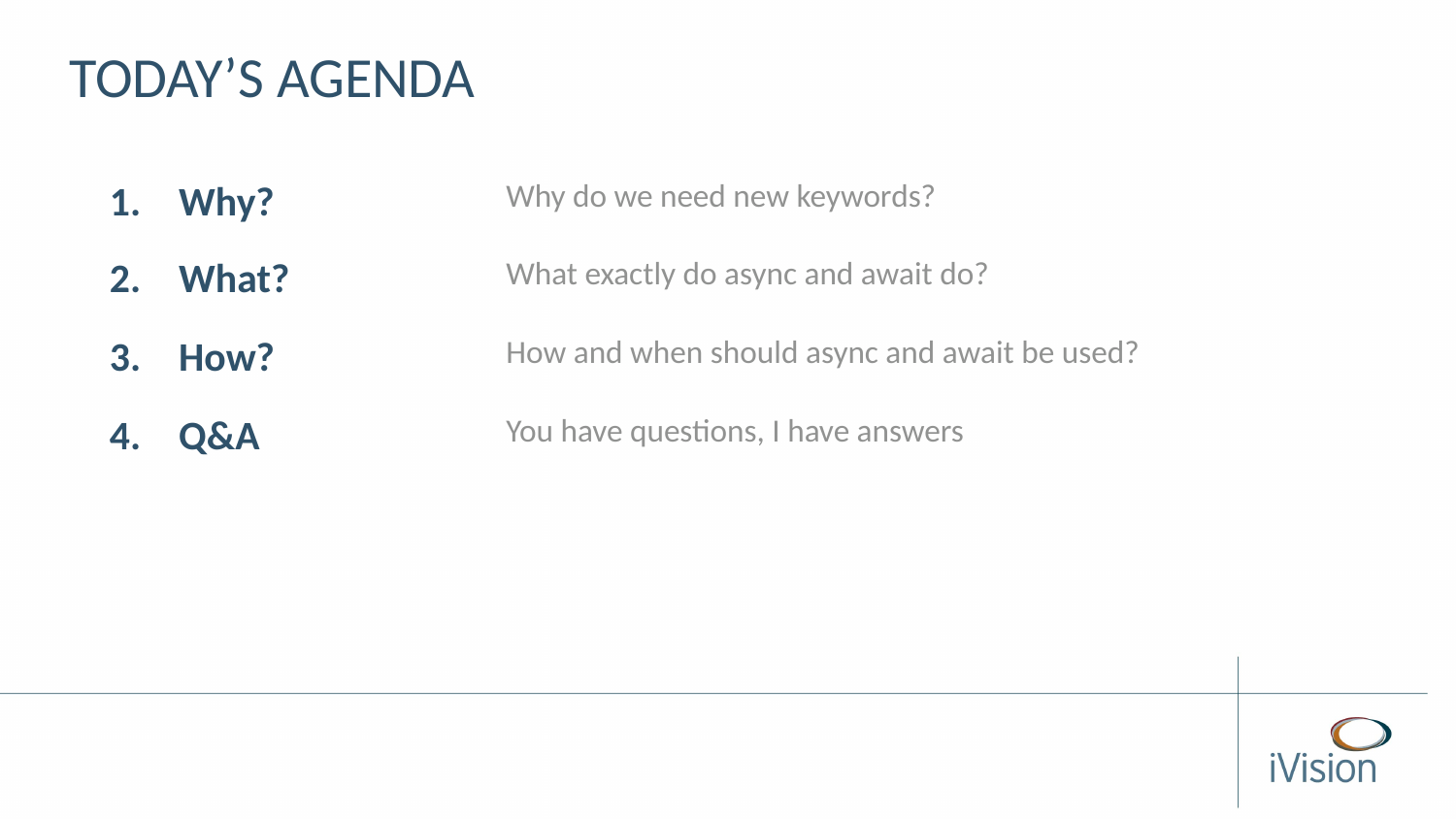

1.
Why?
Why do we need new keywords?
2.
What?
What exactly do async and await do?
3.
How?
How and when should async and await be used?
4.
Q&A
You have questions, I have answers